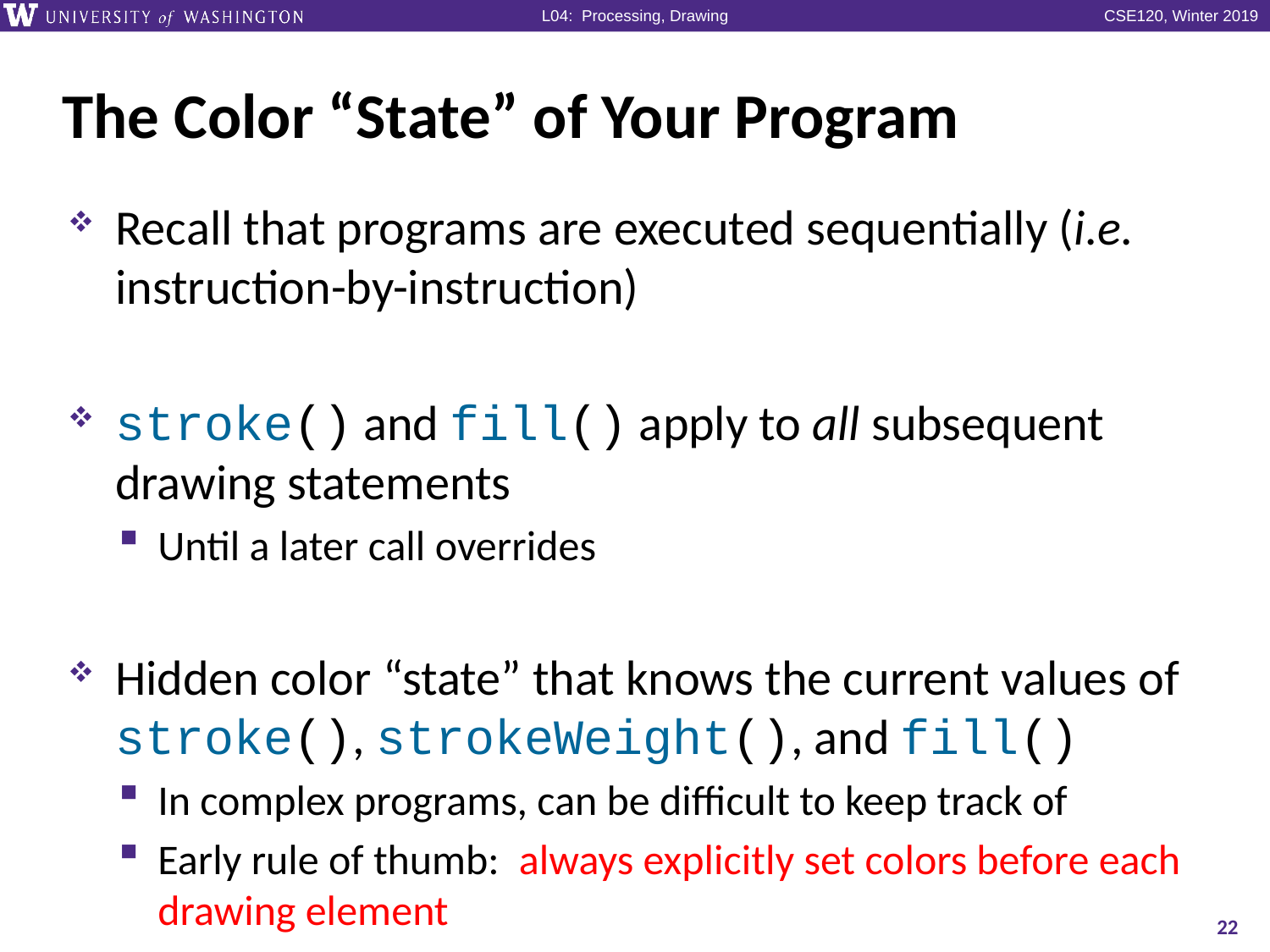

# The Color “State” of Your Program
Recall that programs are executed sequentially (i.e. instruction-by-instruction)

stroke() and fill() apply to all subsequent drawing statements
Until a later call overrides

Hidden color “state” that knows the current values of stroke(), strokeWeight(), and fill()
In complex programs, can be difficult to keep track of
Early rule of thumb:  always explicitly set colors before each drawing element
22